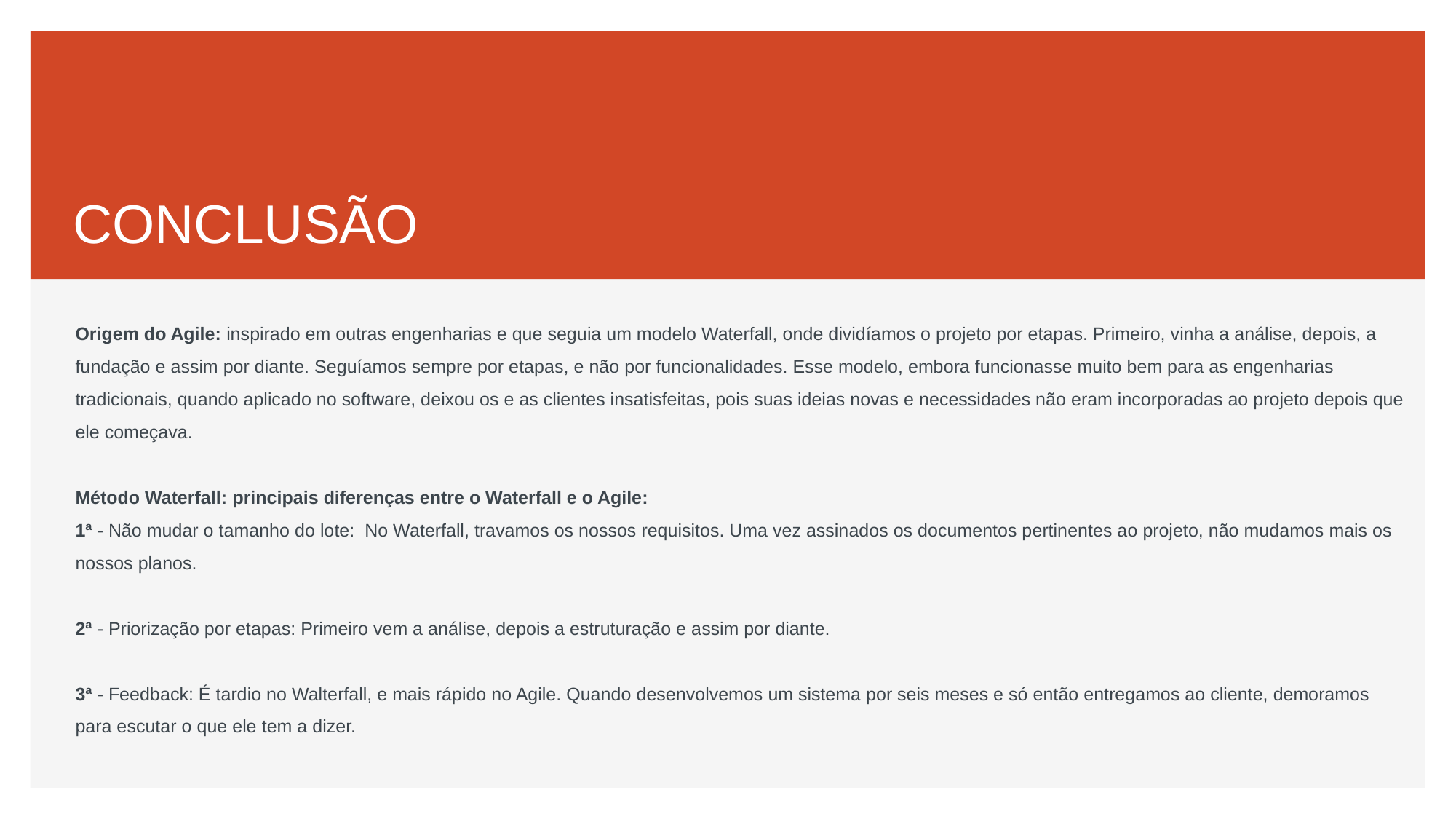

# CONCLUSÃO
Origem do Agile: inspirado em outras engenharias e que seguia um modelo Waterfall, onde dividíamos o projeto por etapas. Primeiro, vinha a análise, depois, a fundação e assim por diante. Seguíamos sempre por etapas, e não por funcionalidades. Esse modelo, embora funcionasse muito bem para as engenharias tradicionais, quando aplicado no software, deixou os e as clientes insatisfeitas, pois suas ideias novas e necessidades não eram incorporadas ao projeto depois que ele começava.
Método Waterfall: principais diferenças entre o Waterfall e o Agile:
1ª - Não mudar o tamanho do lote:  No Waterfall, travamos os nossos requisitos. Uma vez assinados os documentos pertinentes ao projeto, não mudamos mais os nossos planos.
2ª - Priorização por etapas: Primeiro vem a análise, depois a estruturação e assim por diante. 
3ª - Feedback: É tardio no Walterfall, e mais rápido no Agile. Quando desenvolvemos um sistema por seis meses e só então entregamos ao cliente, demoramos para escutar o que ele tem a dizer.